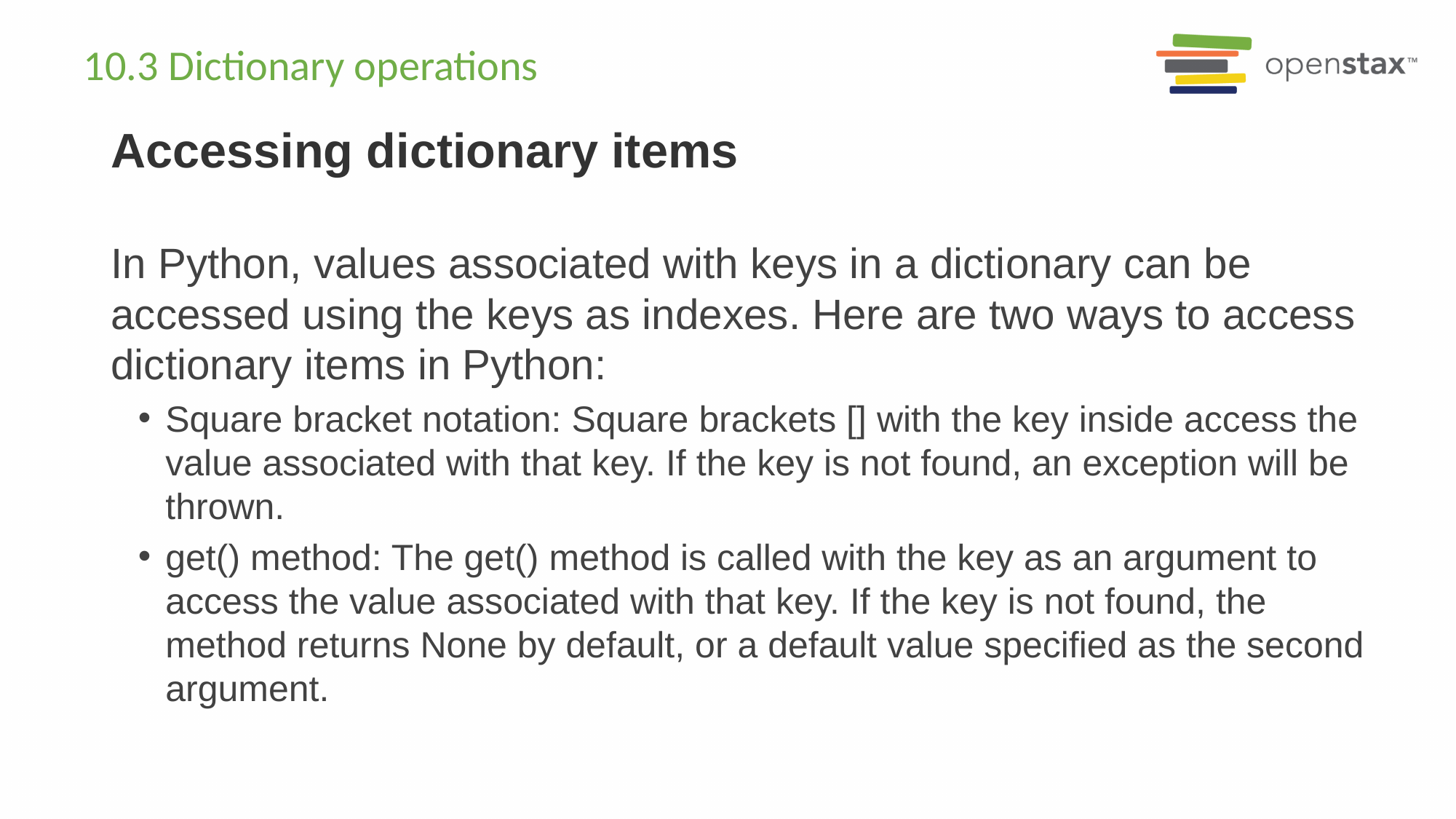

# 10.3 Dictionary operations
Accessing dictionary items

In Python, values associated with keys in a dictionary can be accessed using the keys as indexes. Here are two ways to access dictionary items in Python:
Square bracket notation: Square brackets [] with the key inside access the value associated with that key. If the key is not found, an exception will be thrown.
get() method: The get() method is called with the key as an argument to access the value associated with that key. If the key is not found, the method returns None by default, or a default value specified as the second argument.